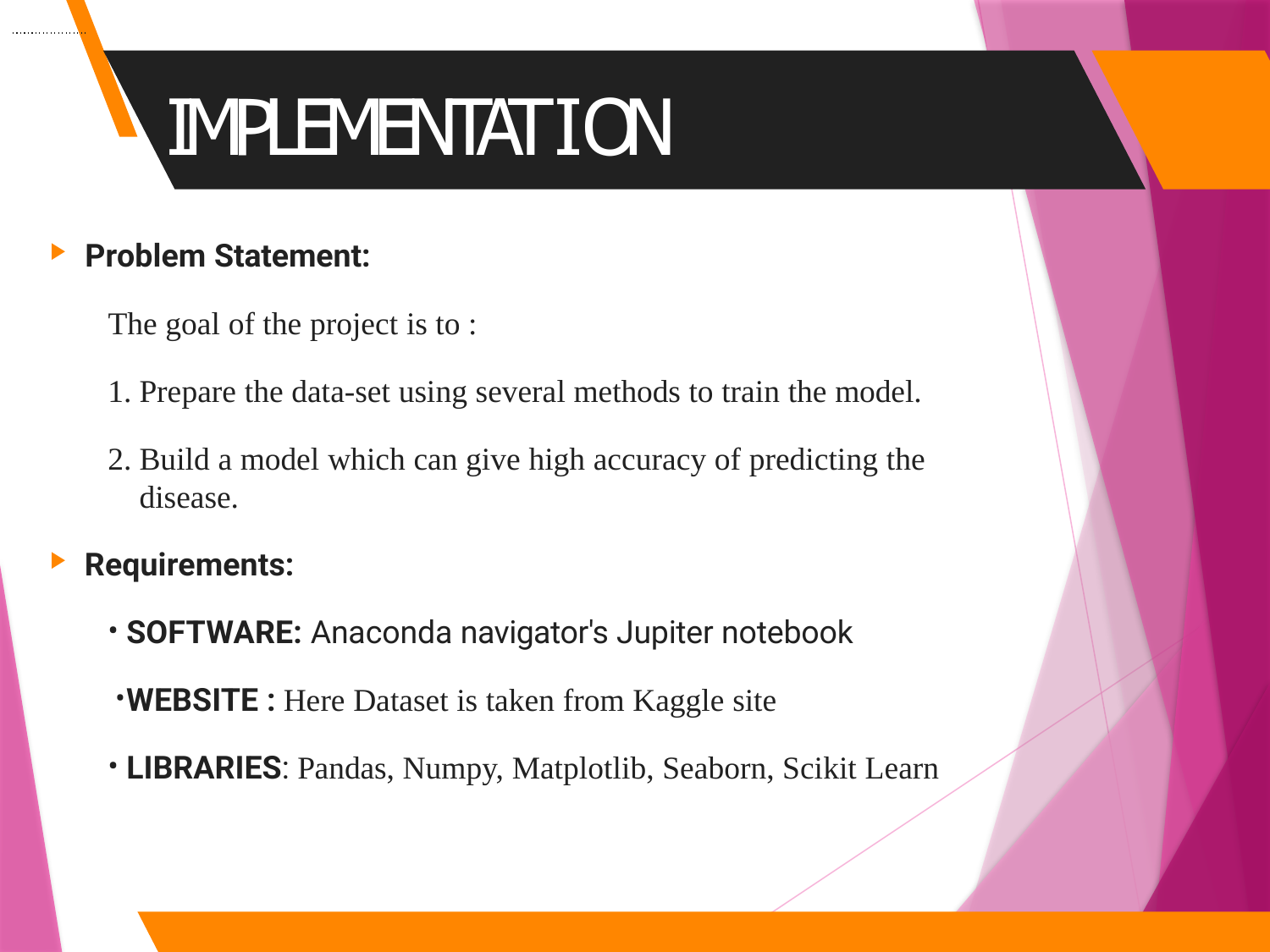

17
# IMPLEMENTATION
▸ Problem Statement:
The goal of the project is to :
Prepare the data-set using several methods to train the model.
Build a model which can give high accuracy of predicting the disease.
▸ Requirements:
SOFTWARE: Anaconda navigator's Jupiter notebook
WEBSITE : Here Dataset is taken from Kaggle site
LIBRARIES: Pandas, Numpy, Matplotlib, Seaborn, Scikit Learn